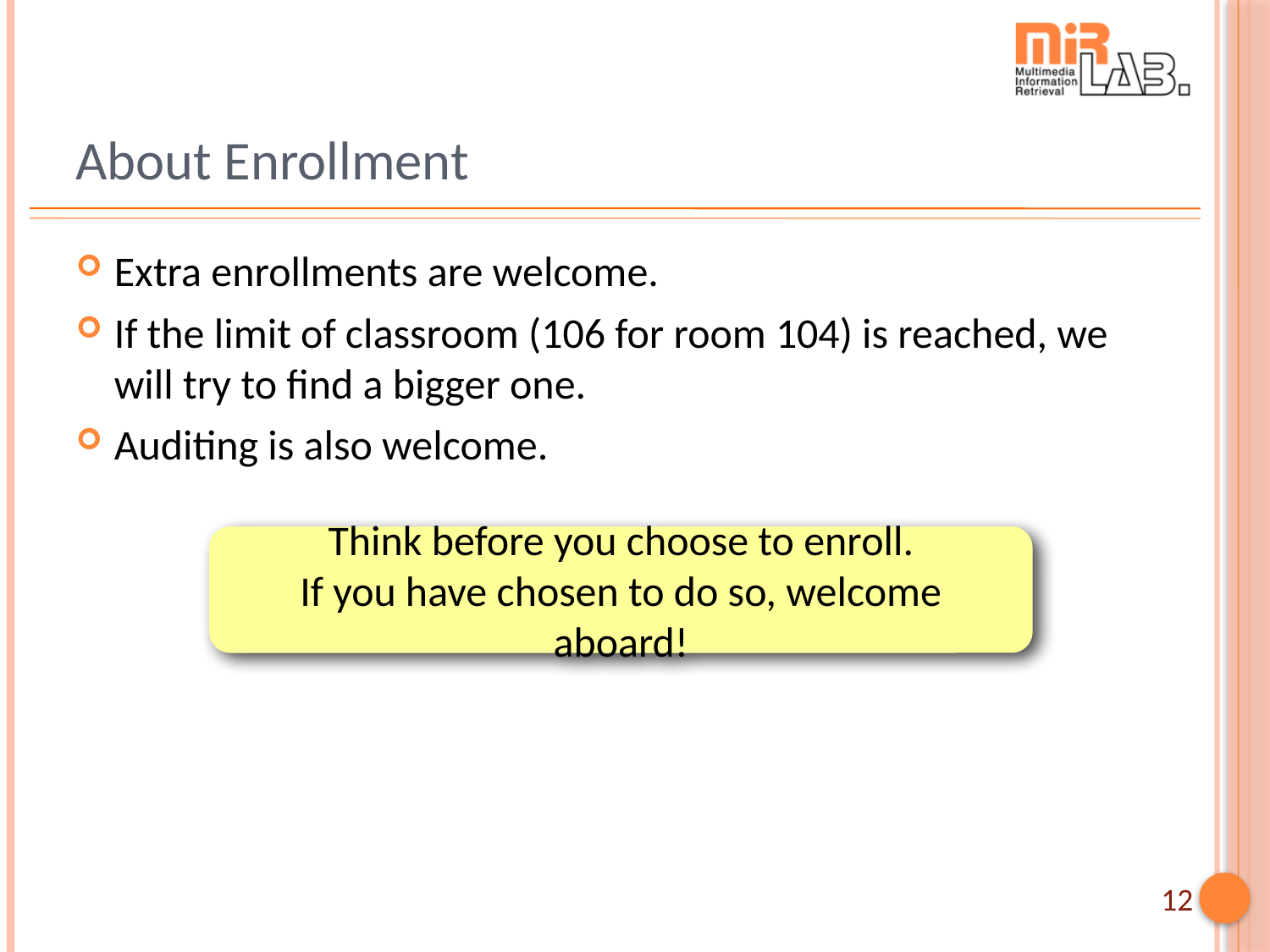

# About Enrollment
Extra enrollments are welcome.
If the limit of classroom (106 for room 104) is reached, we will try to find a bigger one.
Auditing is also welcome.
Think before you choose to enroll.
If you have chosen to do so, welcome aboard!